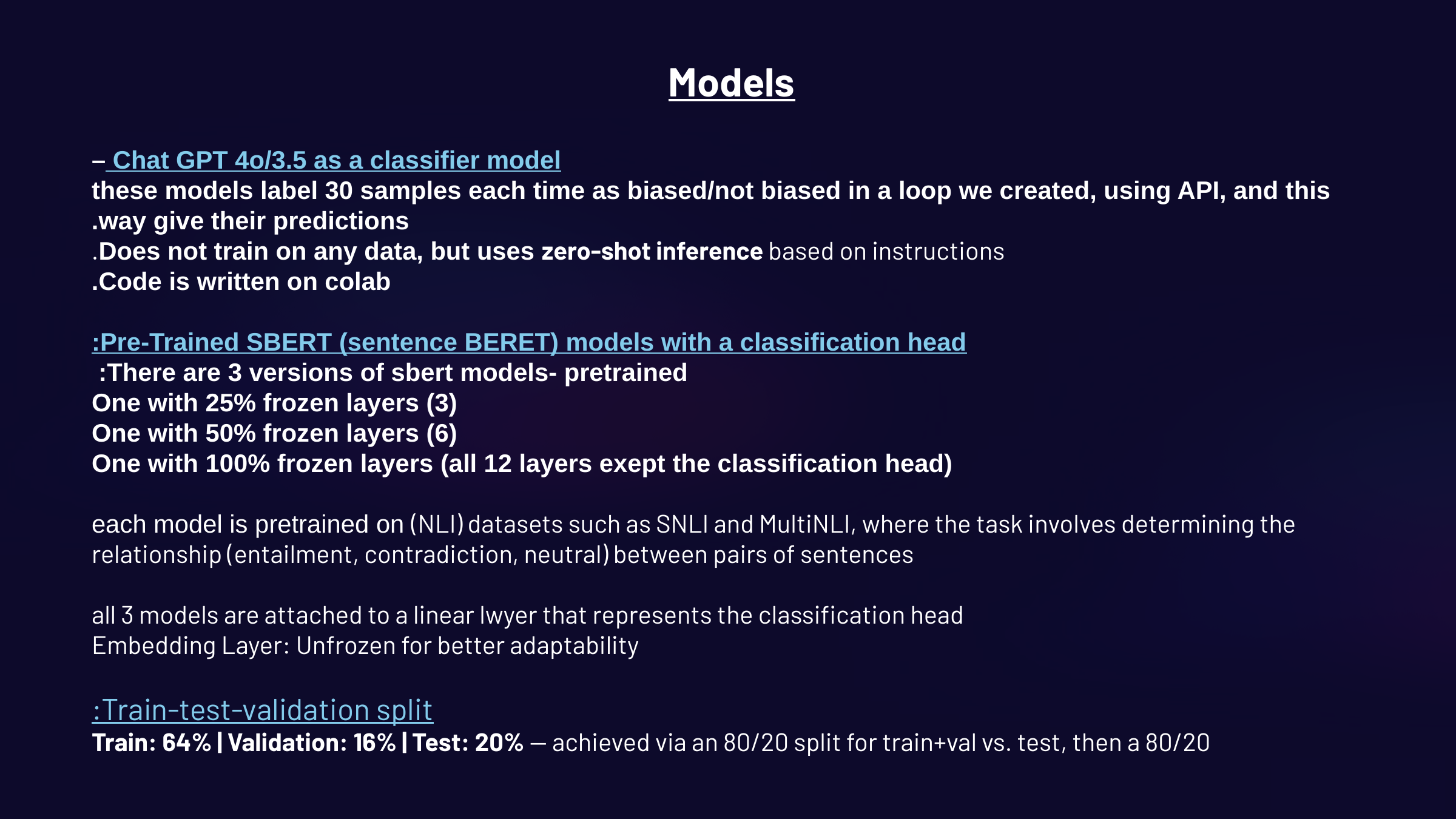

Models

Chat GPT 4o/3.5 as a classifier model –
 these models label 30 samples each time as biased/not biased in a loop we created, using API, and this way give their predictions.
Does not train on any data, but uses zero-shot inference based on instructions.
Code is written on colab.

Pre-Trained SBERT (sentence BERET) models with a classification head:
There are 3 versions of sbert models- pretrained:
One with 25% frozen layers (3)
One with 50% frozen layers (6)
One with 100% frozen layers (all 12 layers exept the classification head)

each model is pretrained on (NLI) datasets such as SNLI and MultiNLI, where the task involves determining the relationship (entailment, contradiction, neutral) between pairs of sentences

all 3 models are attached to a linear lwyer that represents the classification head
Embedding Layer: Unfrozen for better adaptability

Train-test-validation split:
Train: 64% | Validation: 16% | Test: 20% — achieved via an 80/20 split for train+val vs. test, then a 80/20